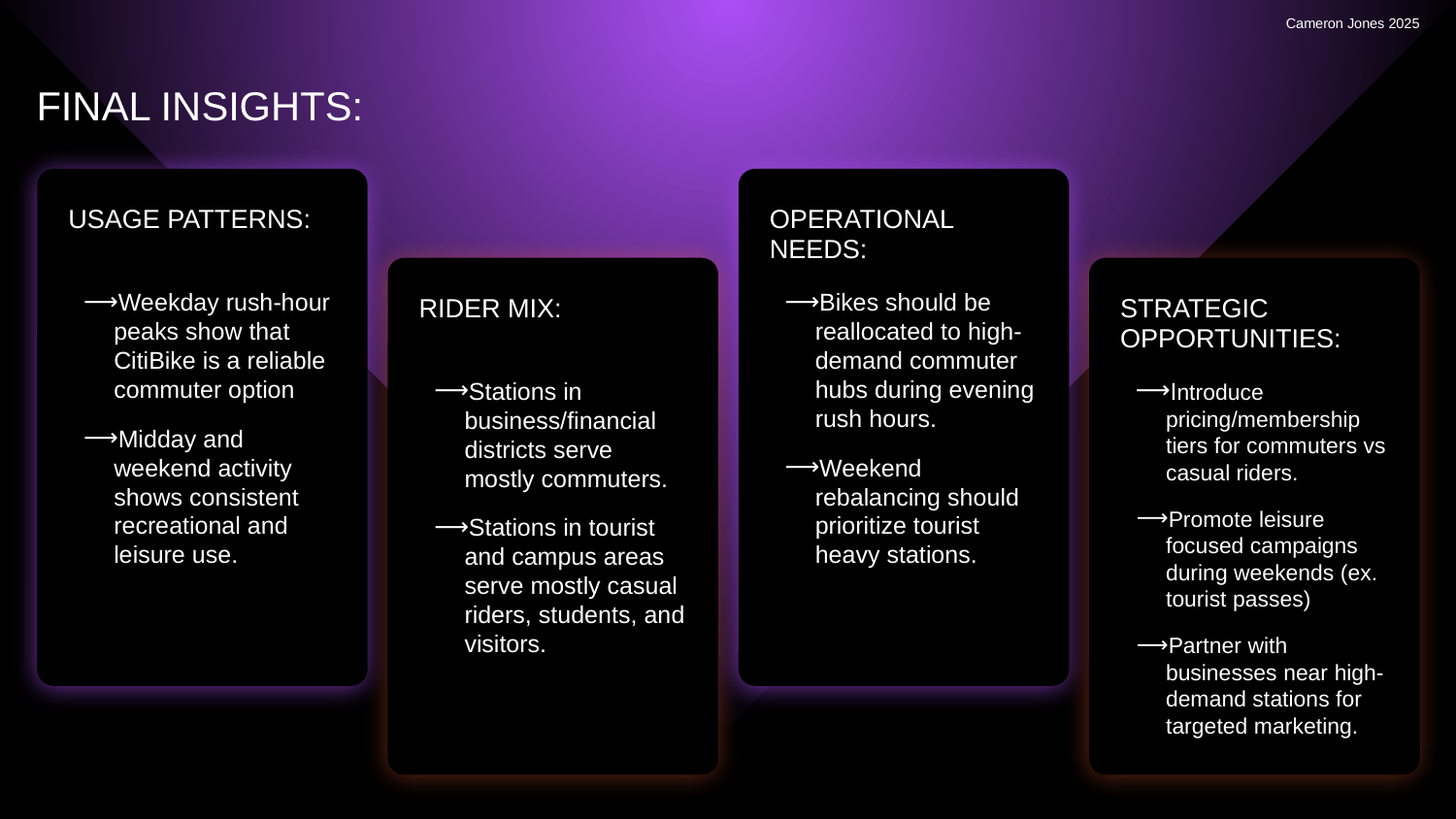

Cameron Jones 2025
FINAL INSIGHTS:

USAGE PATTERNS:
OPERATIONAL NEEDS:

Weekday rush-hour peaks show that CitiBike is a reliable commuter option
Midday and weekend activity shows consistent recreational and leisure use.
Bikes should be reallocated to high-demand commuter hubs during evening rush hours.
Weekend rebalancing should prioritize tourist heavy stations.
RIDER MIX:
STRATEGIC OPPORTUNITIES:
Stations in business/financial districts serve mostly commuters.
Stations in tourist and campus areas serve mostly casual riders, students, and visitors.
Introduce pricing/membership tiers for commuters vs casual riders.
Promote leisure focused campaigns during weekends (ex. tourist passes)
Partner with businesses near high-demand stations for targeted marketing.